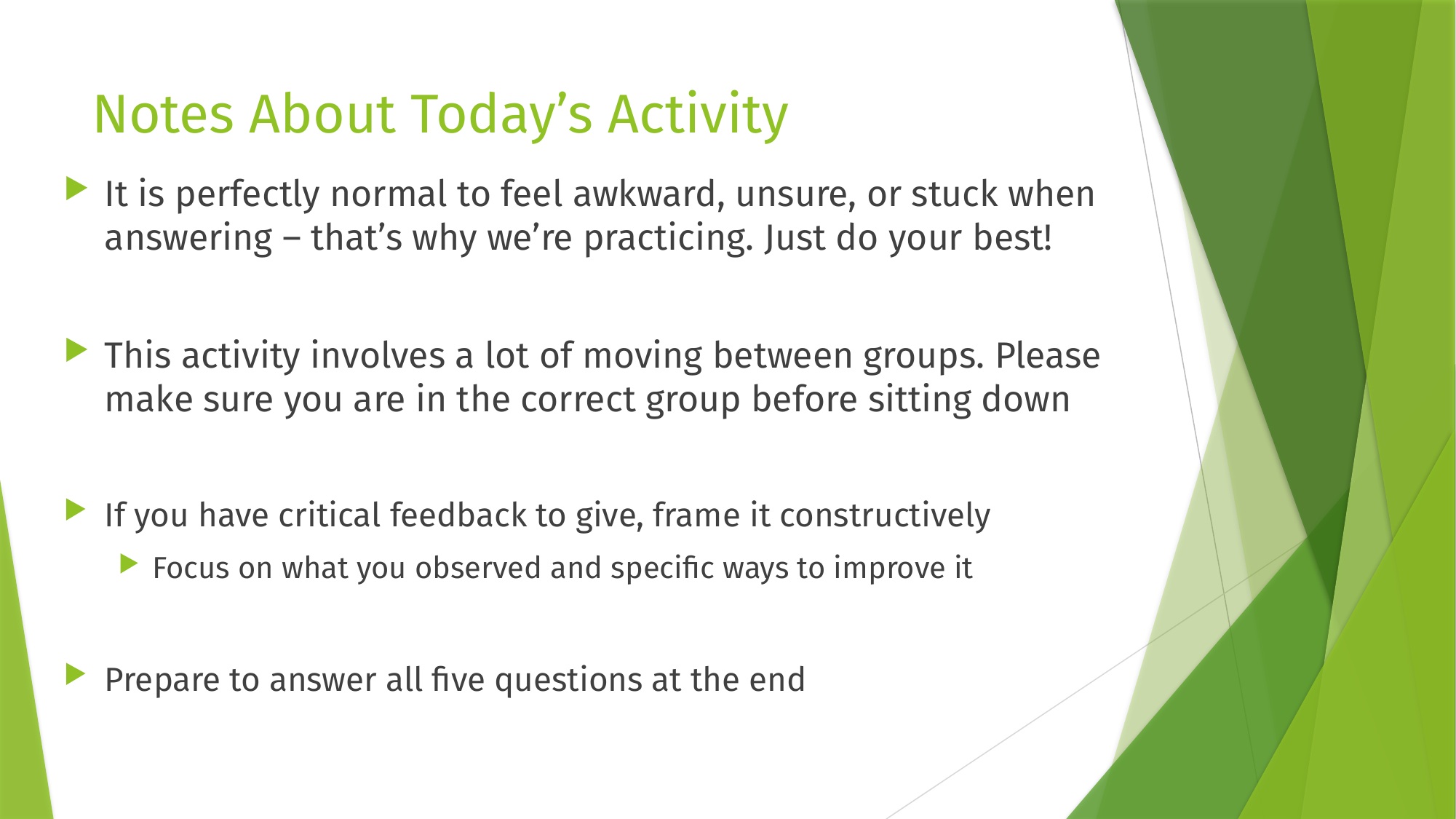

# Notes About Today’s Activity
It is perfectly normal to feel awkward, unsure, or stuck when answering – that’s why we’re practicing. Just do your best!

This activity involves a lot of moving between groups. Please make sure you are in the correct group before sitting down

If you have critical feedback to give, frame it constructively
Focus on what you observed and specific ways to improve it

Prepare to answer all five questions at the end